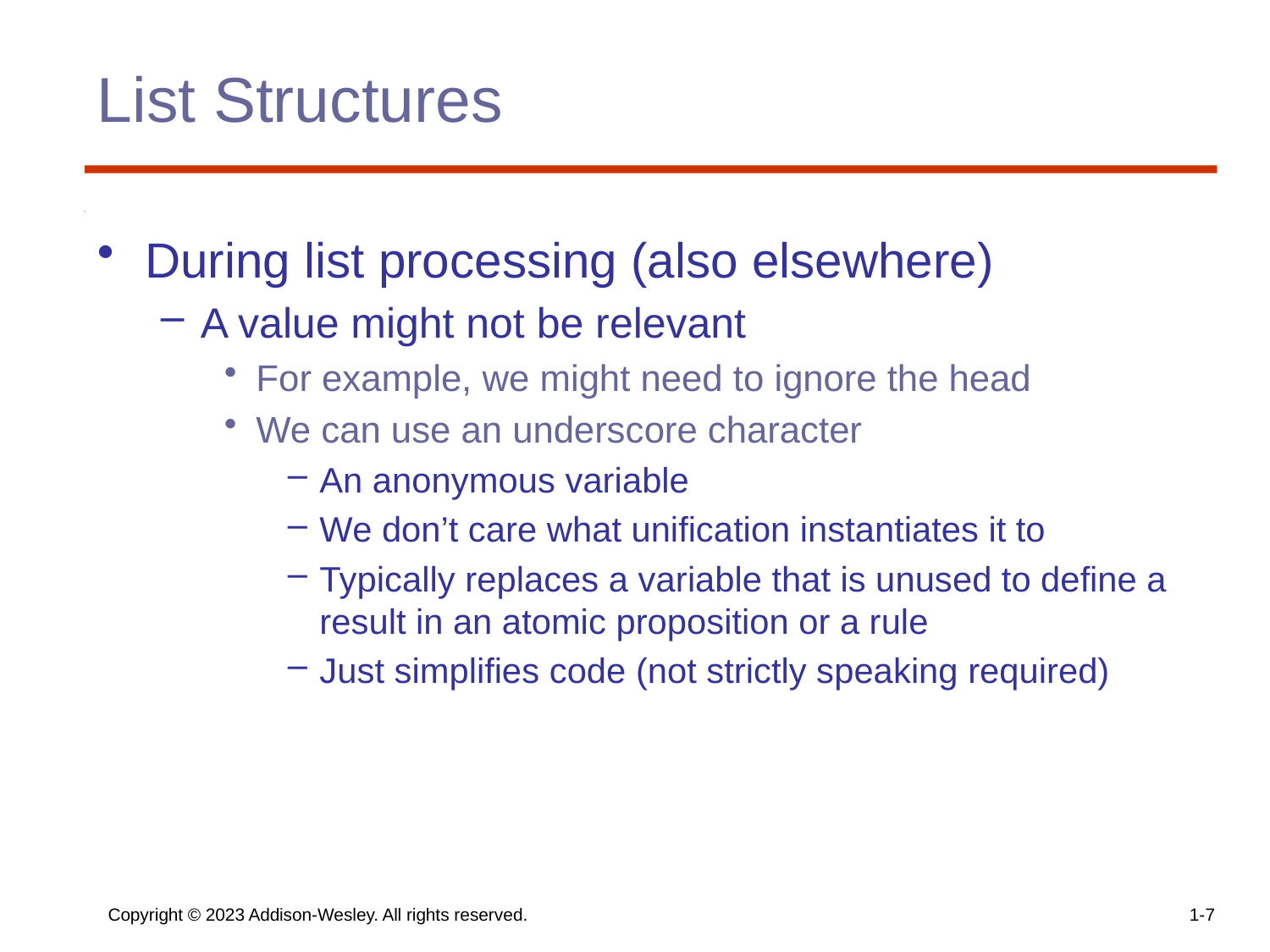

# List Structures
During list processing (also elsewhere)
A value might not be relevant
For example, we might need to ignore the head
We can use an underscore character
An anonymous variable
We don’t care what unification instantiates it to
Typically replaces a variable that is unused to define a result in an atomic proposition or a rule
Just simplifies code (not strictly speaking required)
Copyright © 2023 Addison-Wesley. All rights reserved.
1-7